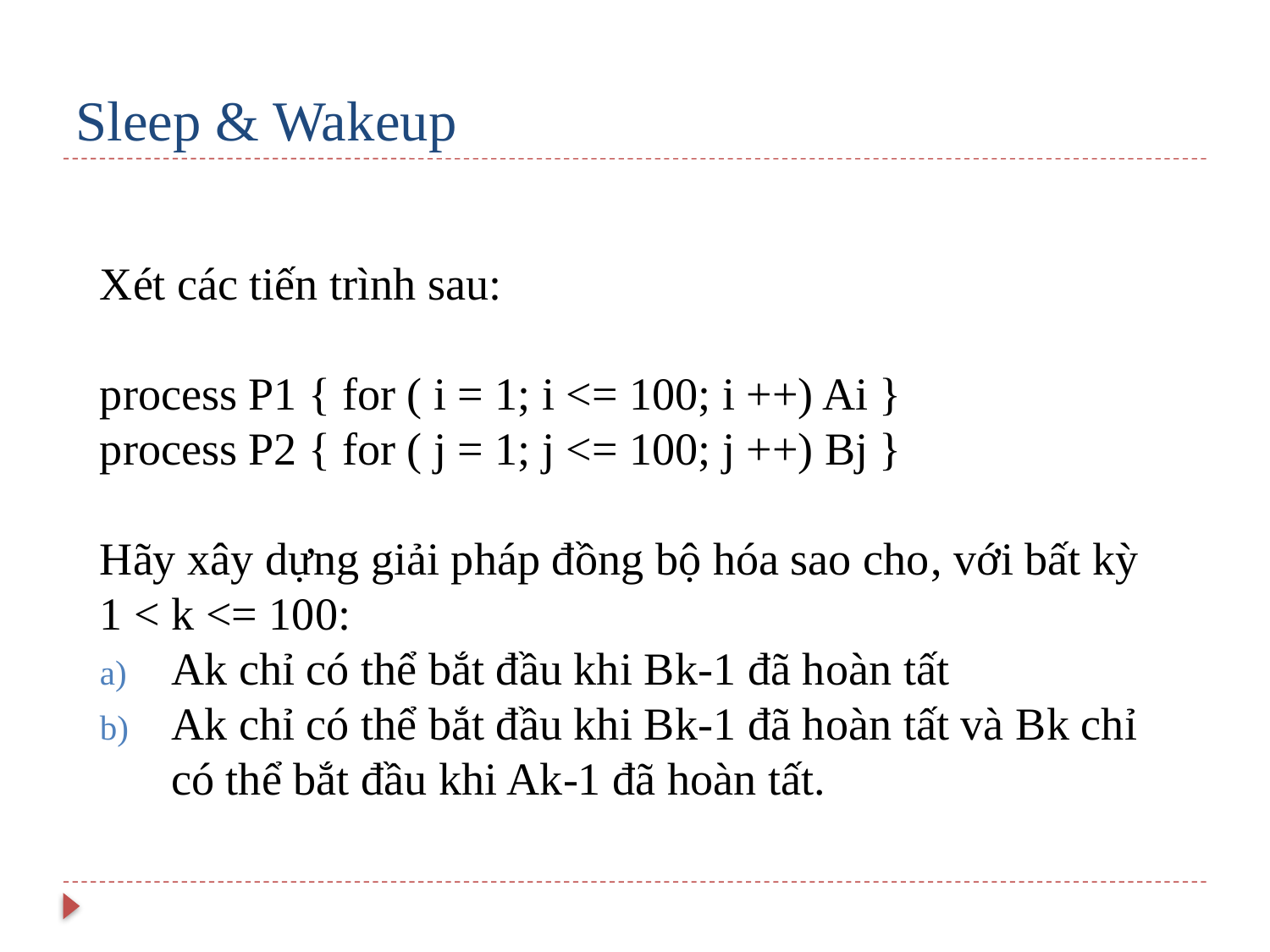

# Sleep & Wakeup
Xét các tiến trình sau:

process P1 { for ( i = 1; i <= 100; i ++) Ai }
process P2 { for ( j = 1; j <= 100; j ++) Bj }

Hãy xây dựng giải pháp đồng bộ hóa sao cho, với bất kỳ 1 < k <= 100:
Ak chỉ có thể bắt đầu khi Bk-1 đã hoàn tất
Ak chỉ có thể bắt đầu khi Bk-1 đã hoàn tất và Bk chỉ có thể bắt đầu khi Ak-1 đã hoàn tất.